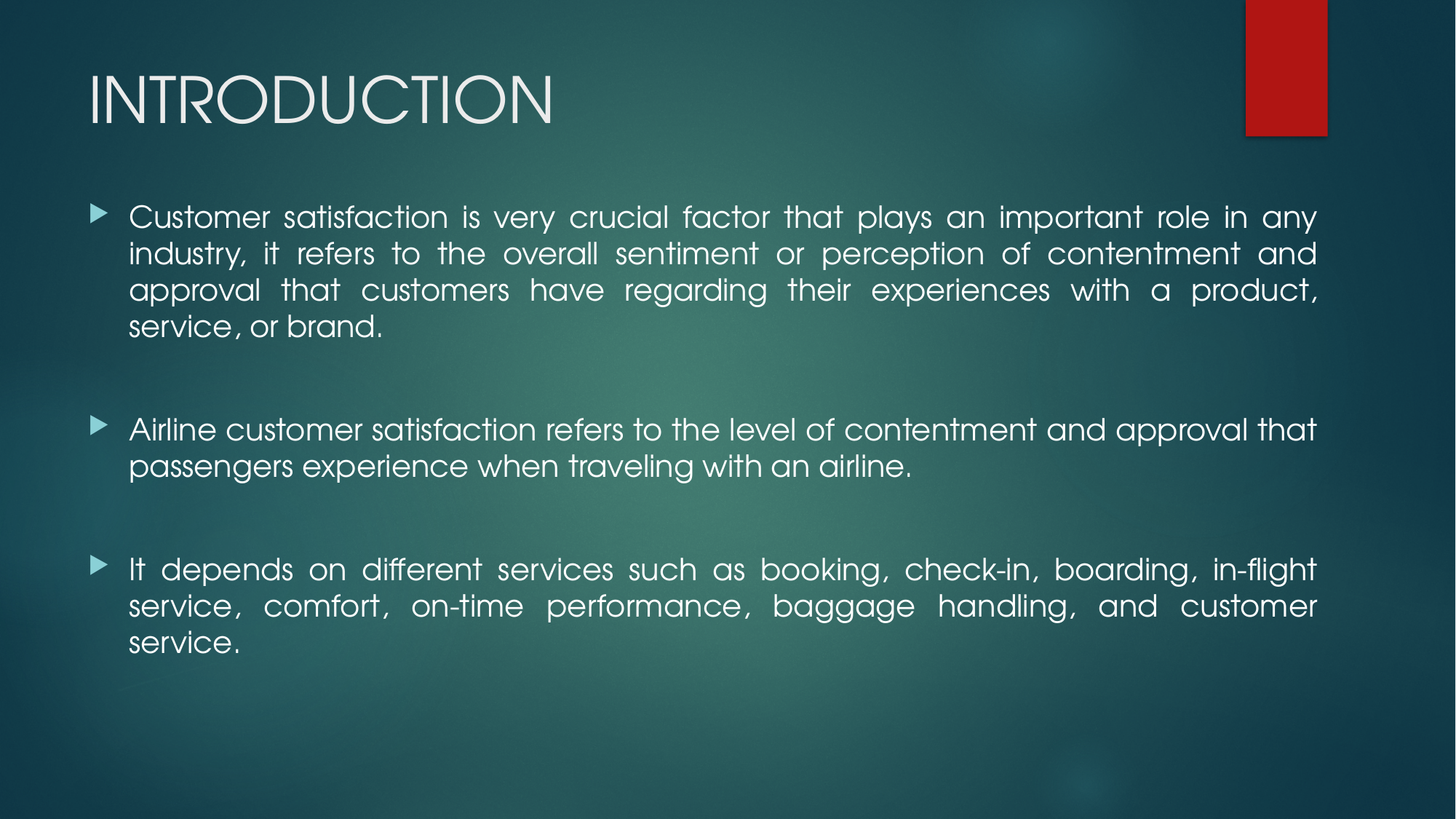

# INTRODUCTION
Customer satisfaction is very crucial factor that plays an important role in any industry, it refers to the overall sentiment or perception of contentment and approval that customers have regarding their experiences with a product, service, or brand.

Airline customer satisfaction refers to the level of contentment and approval that passengers experience when traveling with an airline.

It depends on different services such as booking, check-in, boarding, in-flight service, comfort, on-time performance, baggage handling, and customer service.